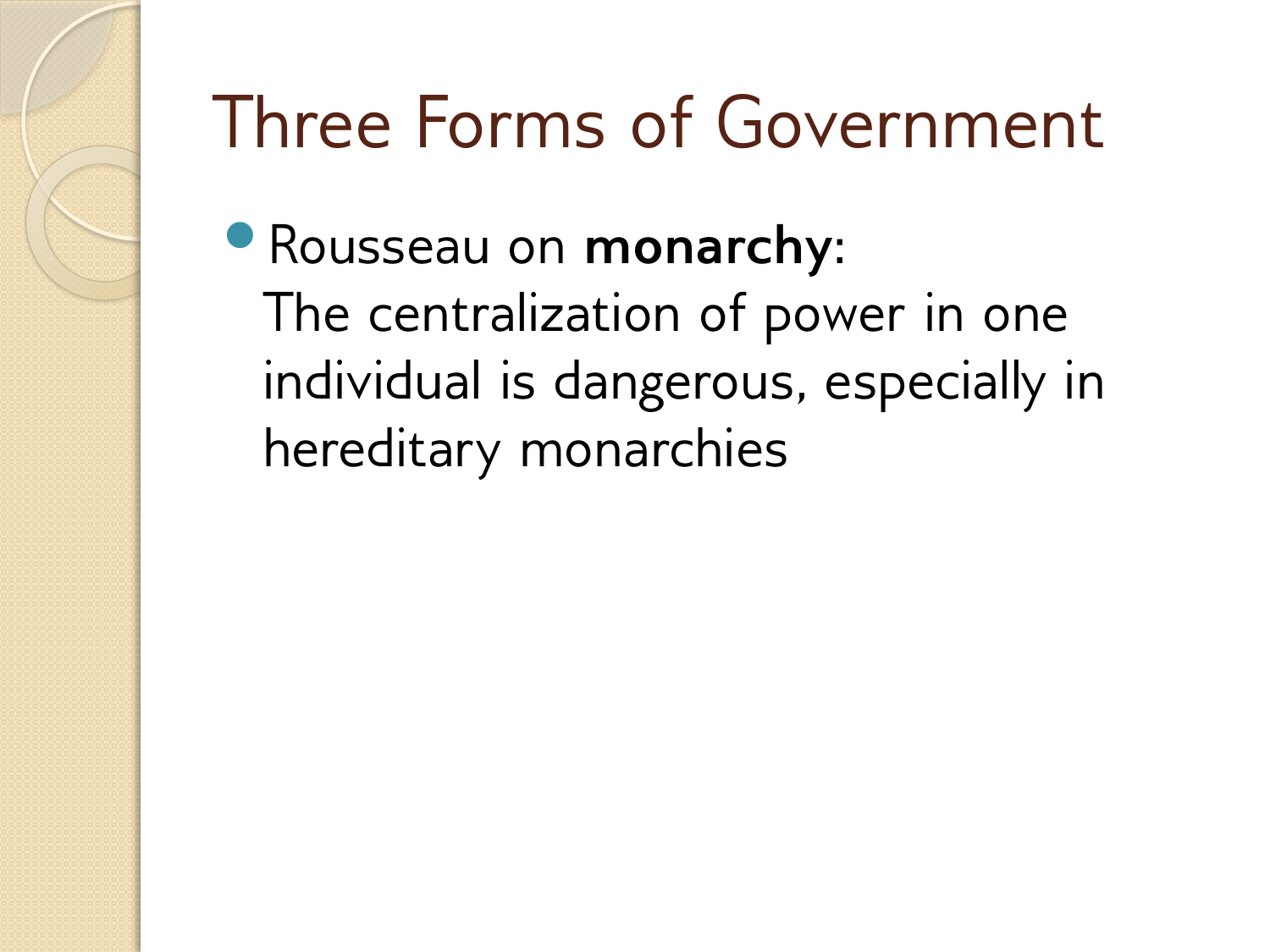

# Three Forms of Government
Rousseau on monarchy:
The centralization of power in one individual is dangerous, especially in hereditary monarchies